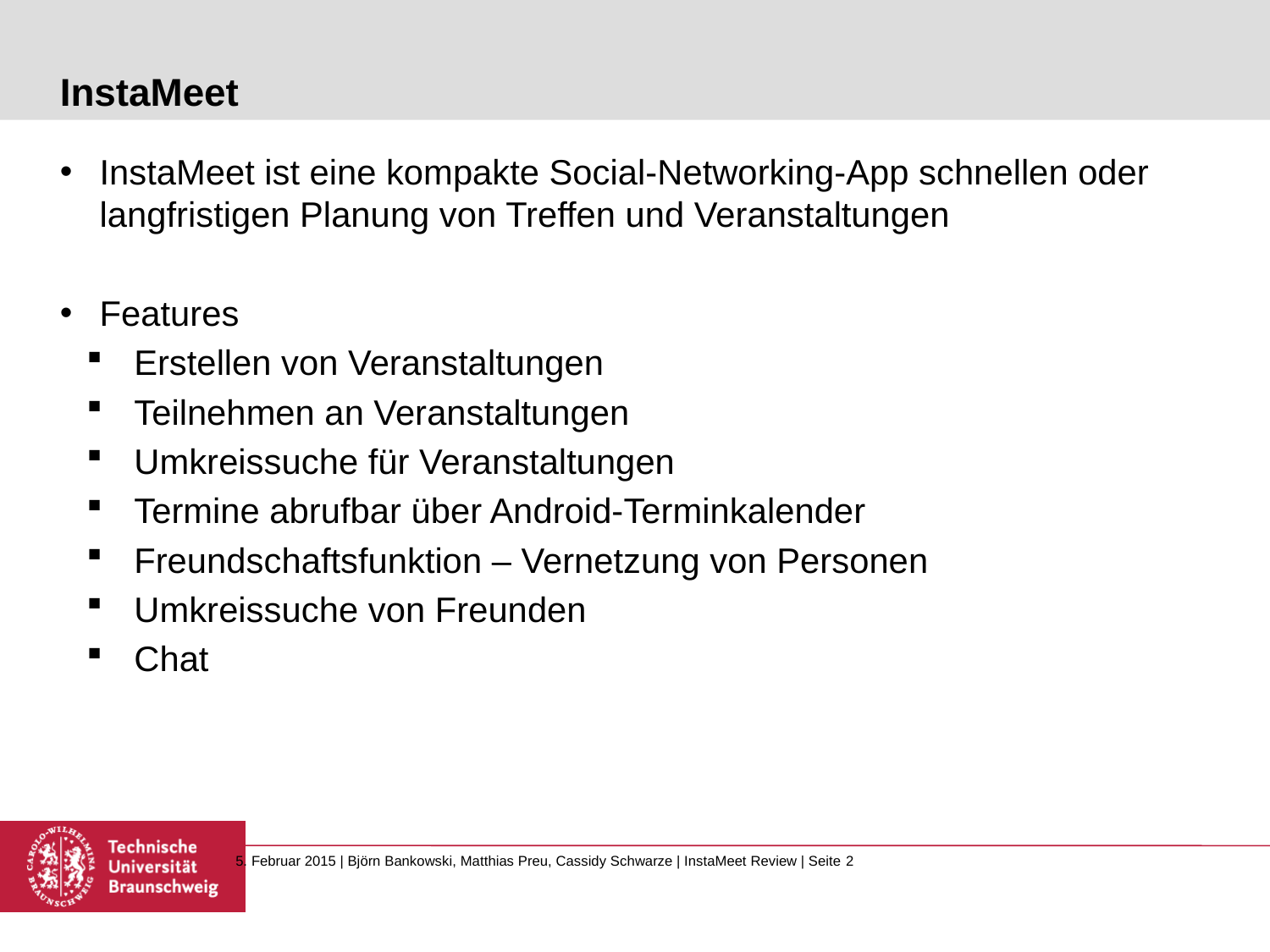

# InstaMeet
InstaMeet ist eine kompakte Social-Networking-App schnellen oder langfristigen Planung von Treffen und Veranstaltungen

Features
Erstellen von Veranstaltungen
Teilnehmen an Veranstaltungen
Umkreissuche für Veranstaltungen
Termine abrufbar über Android-Terminkalender
Freundschaftsfunktion – Vernetzung von Personen
Umkreissuche von Freunden
Chat